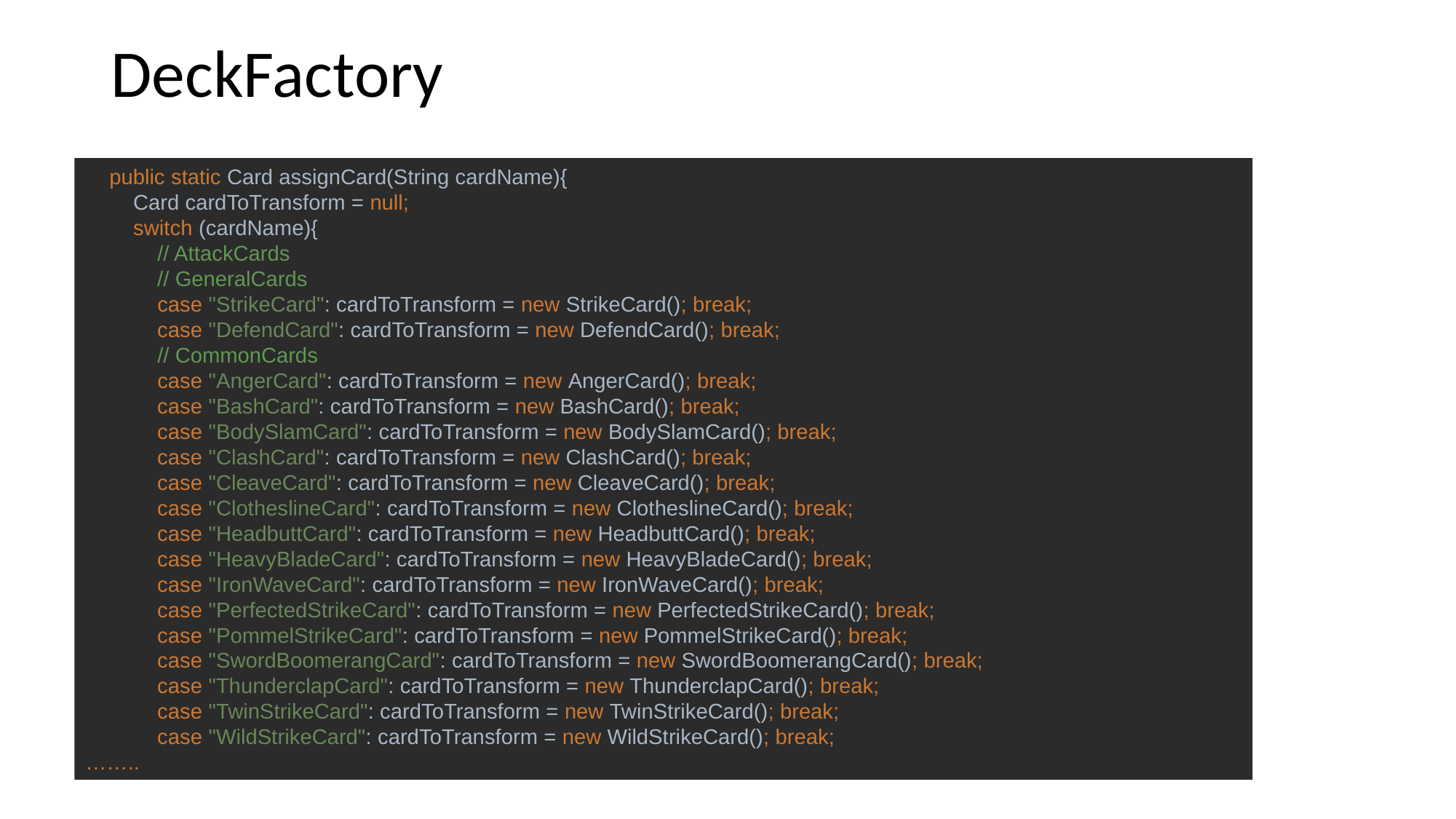

# DeckFactory
    public static Card assignCard(String cardName){
        Card cardToTransform = null;
        switch (cardName){
            // AttackCards
            // GeneralCards
            case "StrikeCard": cardToTransform = new StrikeCard(); break;
            case "DefendCard": cardToTransform = new DefendCard(); break;
            // CommonCards
            case "AngerCard": cardToTransform = new AngerCard(); break;
            case "BashCard": cardToTransform = new BashCard(); break;
            case "BodySlamCard": cardToTransform = new BodySlamCard(); break;
            case "ClashCard": cardToTransform = new ClashCard(); break;
            case "CleaveCard": cardToTransform = new CleaveCard(); break;
            case "ClotheslineCard": cardToTransform = new ClotheslineCard(); break;
            case "HeadbuttCard": cardToTransform = new HeadbuttCard(); break;
            case "HeavyBladeCard": cardToTransform = new HeavyBladeCard(); break;
            case "IronWaveCard": cardToTransform = new IronWaveCard(); break;
            case "PerfectedStrikeCard": cardToTransform = new PerfectedStrikeCard(); break;
            case "PommelStrikeCard": cardToTransform = new PommelStrikeCard(); break;
            case "SwordBoomerangCard": cardToTransform = new SwordBoomerangCard(); break;
            case "ThunderclapCard": cardToTransform = new ThunderclapCard(); break;
            case "TwinStrikeCard": cardToTransform = new TwinStrikeCard(); break;
            case "WildStrikeCard": cardToTransform = new WildStrikeCard(); break;
……..